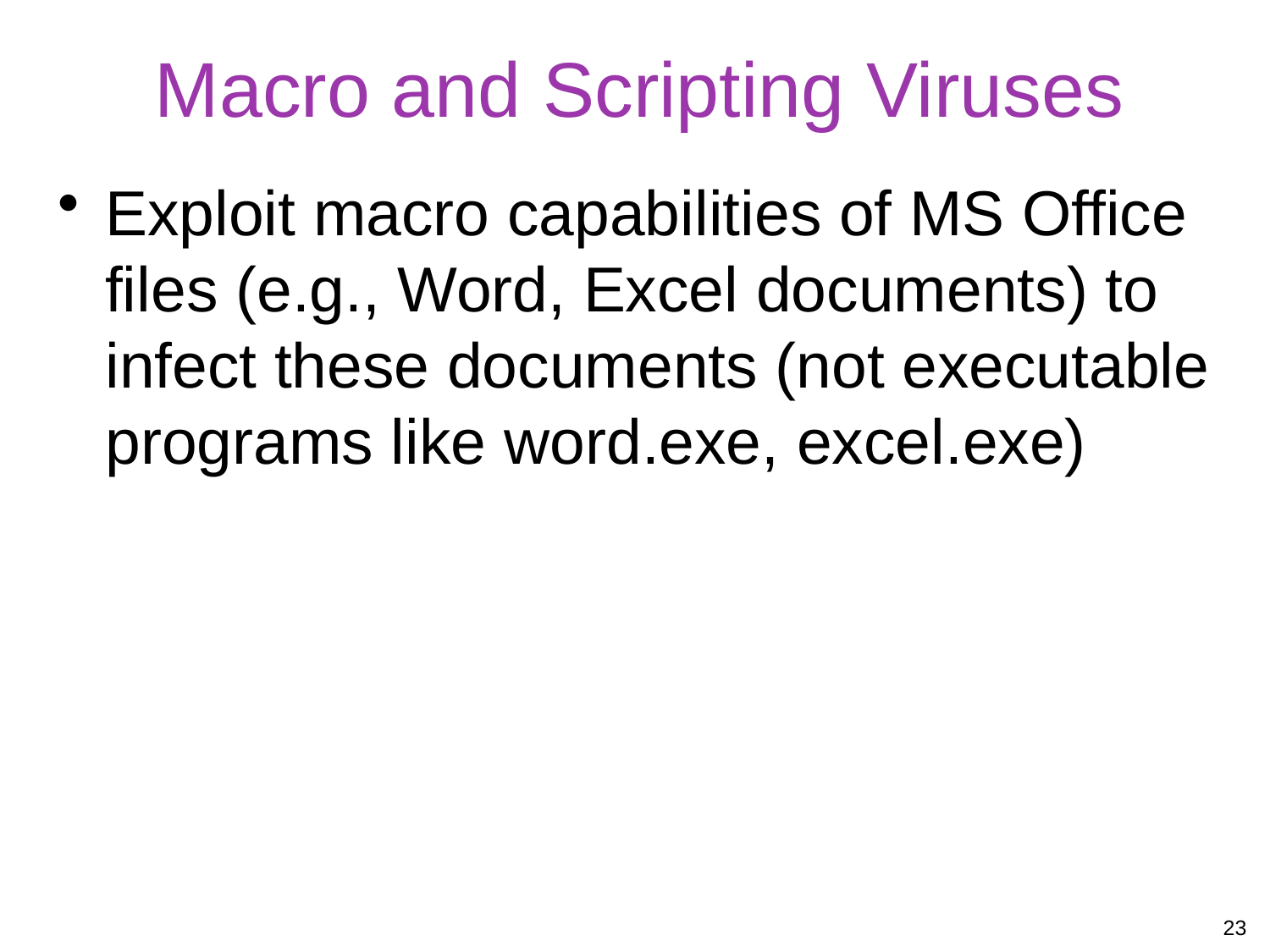

# Macro and Scripting Viruses
Exploit macro capabilities of MS Office files (e.g., Word, Excel documents) to infect these documents (not executable programs like word.exe, excel.exe)

23